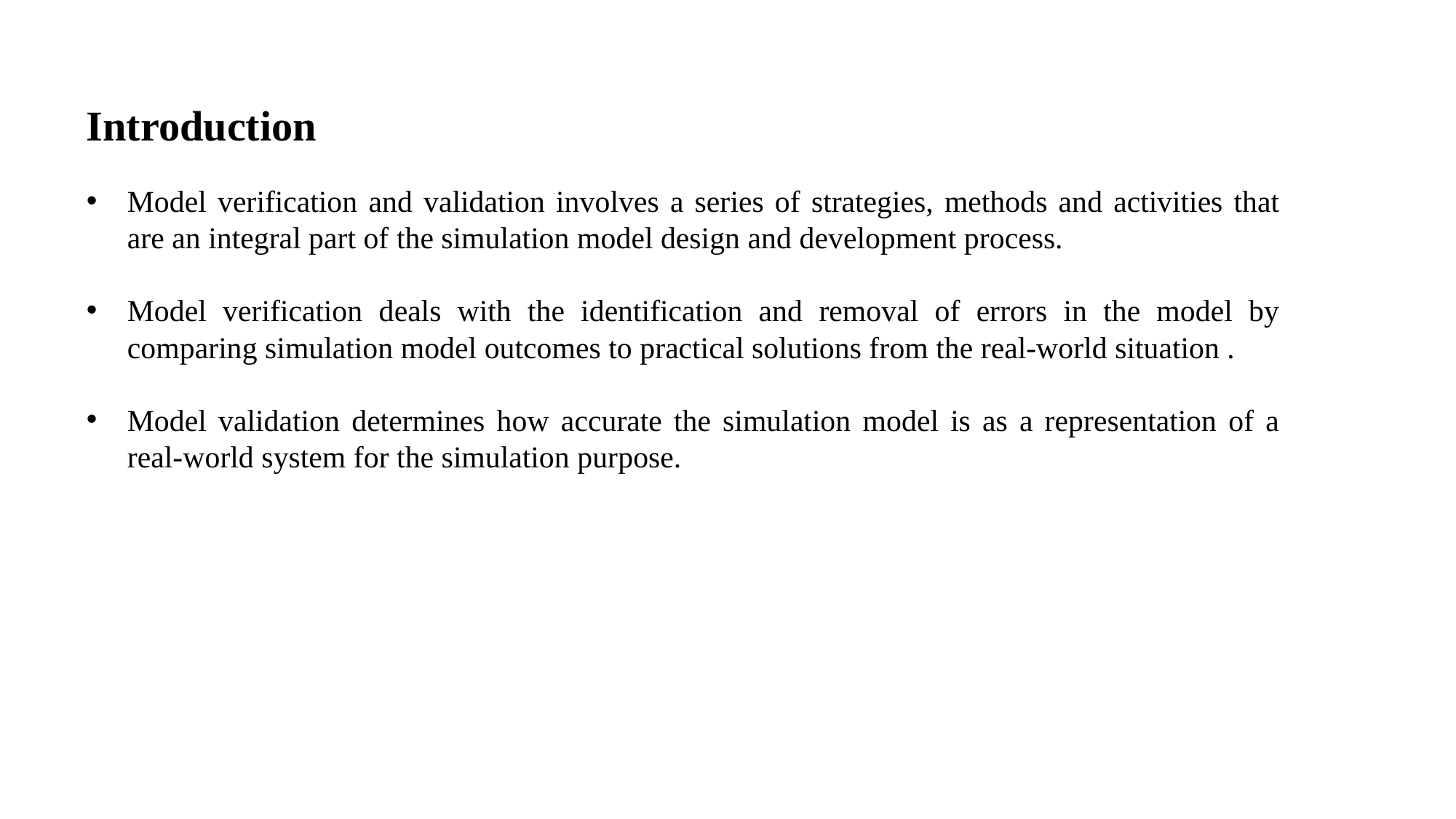

Introduction

Model verification and validation involves a series of strategies, methods and activities that are an integral part of the simulation model design and development process.

Model verification deals with the identification and removal of errors in the model by comparing simulation model outcomes to practical solutions from the real-world situation .

Model validation determines how accurate the simulation model is as a representation of a real-world system for the simulation purpose.